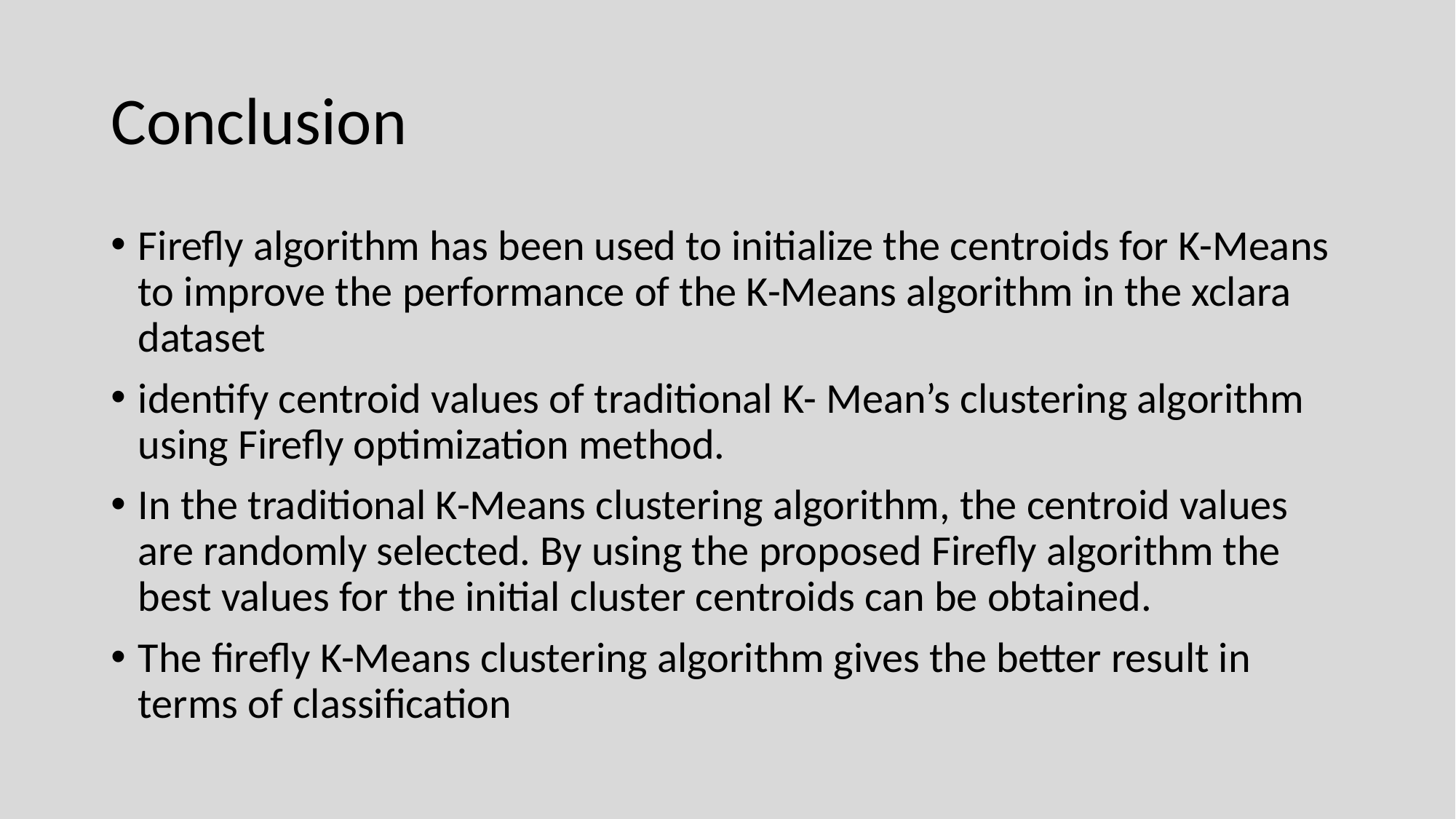

# Conclusion
Firefly algorithm has been used to initialize the centroids for K-Means to improve the performance of the K-Means algorithm in the xclara dataset
identify centroid values of traditional K- Mean’s clustering algorithm using Firefly optimization method.
In the traditional K-Means clustering algorithm, the centroid values are randomly selected. By using the proposed Firefly algorithm the best values for the initial cluster centroids can be obtained.
The firefly K-Means clustering algorithm gives the better result in terms of classification